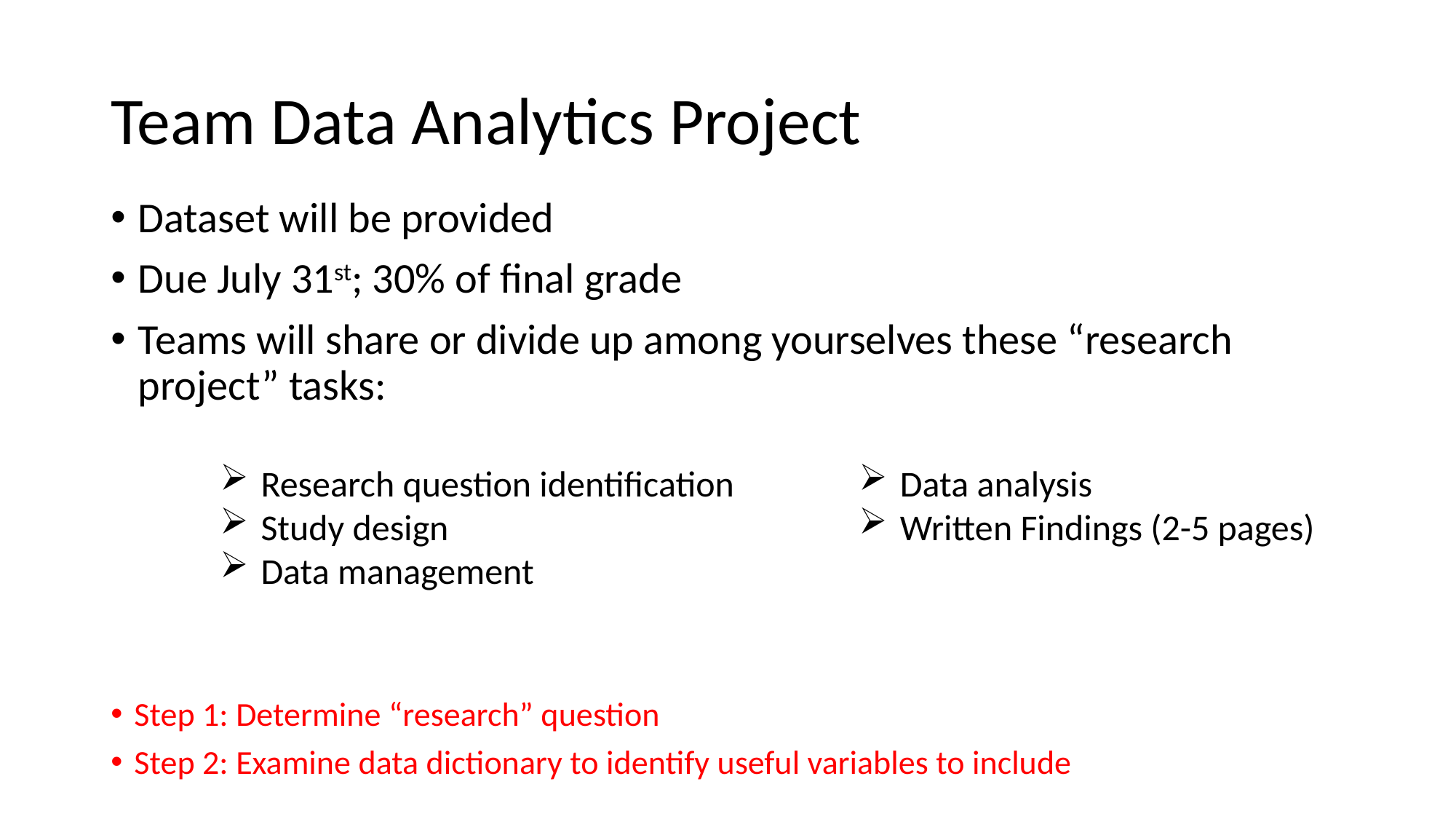

# Team Data Analytics Project
Dataset will be provided
Due July 31st; 30% of final grade
Teams will share or divide up among yourselves these “research project” tasks:
Research question identification
Study design
Data management

Data analysis
Written Findings (2-5 pages)
Step 1: Determine “research” question
Step 2: Examine data dictionary to identify useful variables to include